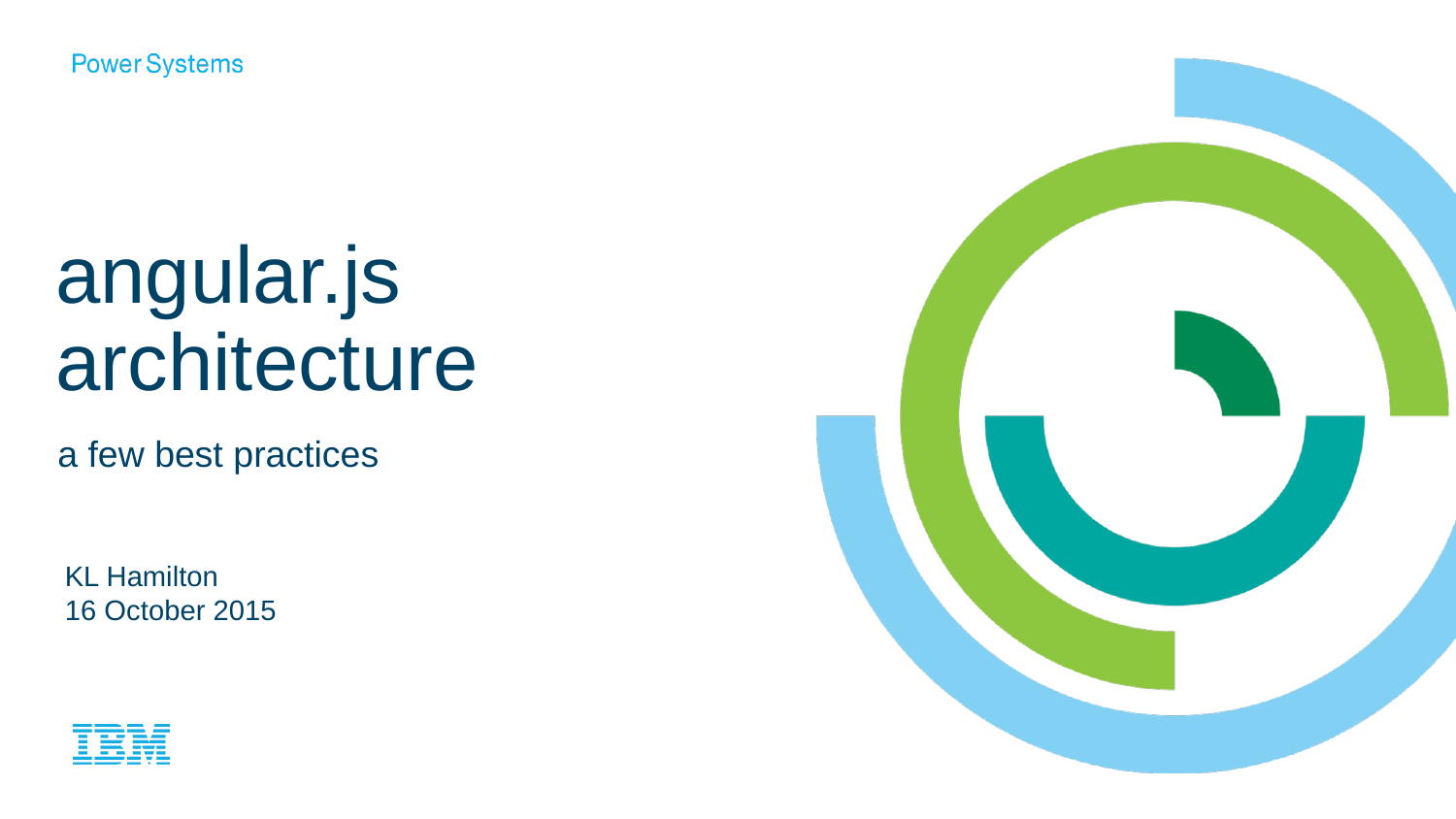

angular.js
architecture
a few best practices
KL Hamilton
16 October 2015